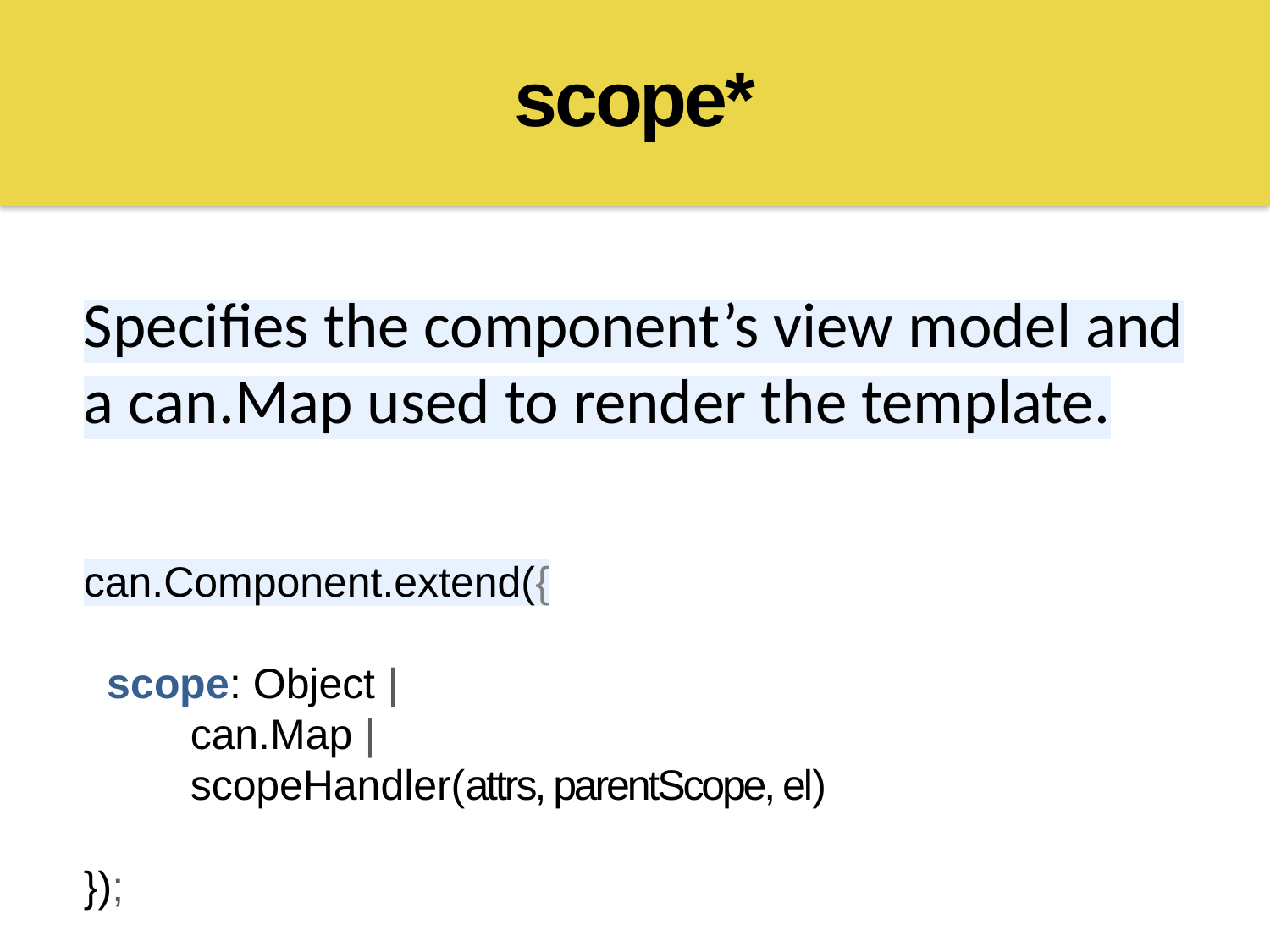

scope*
Specifies the component’s view model and a can.Map used to render the template.

can.Component.extend({

  scope: Object |
         can.Map |
         scopeHandler(attrs, parentScope, el)

});